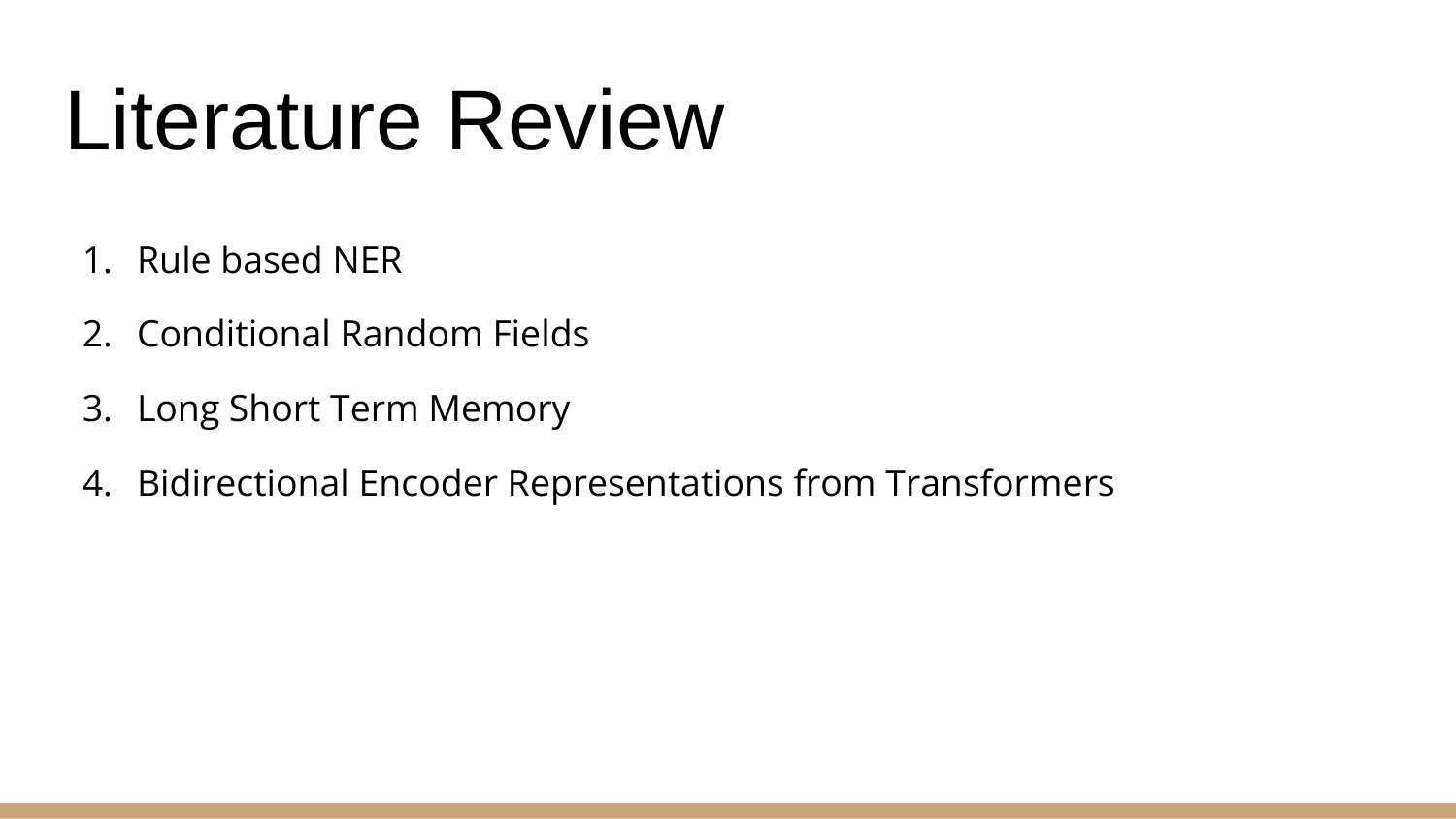

# Literature Review
Rule based NER
Conditional Random Fields
Long Short Term Memory
Bidirectional Encoder Representations from Transformers